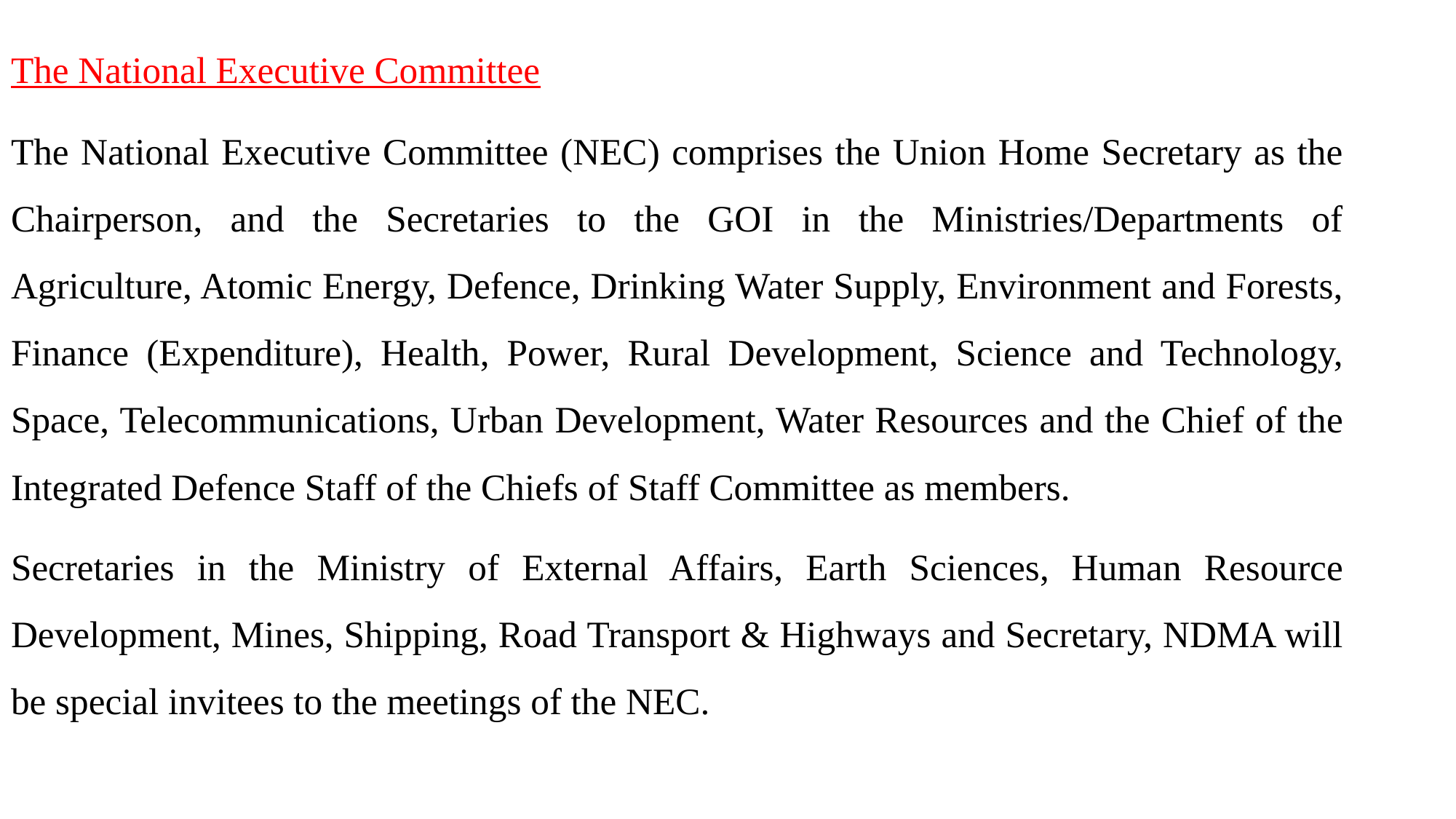

The National Executive Committee
The National Executive Committee (NEC) comprises the Union Home Secretary as the Chairperson, and the Secretaries to the GOI in the Ministries/Departments of Agriculture, Atomic Energy, Defence, Drinking Water Supply, Environment and Forests, Finance (Expenditure), Health, Power, Rural Development, Science and Technology, Space, Telecommunications, Urban Development, Water Resources and the Chief of the Integrated Defence Staff of the Chiefs of Staff Committee as members.
Secretaries in the Ministry of External Affairs, Earth Sciences, Human Resource Development, Mines, Shipping, Road Transport & Highways and Secretary, NDMA will be special invitees to the meetings of the NEC.